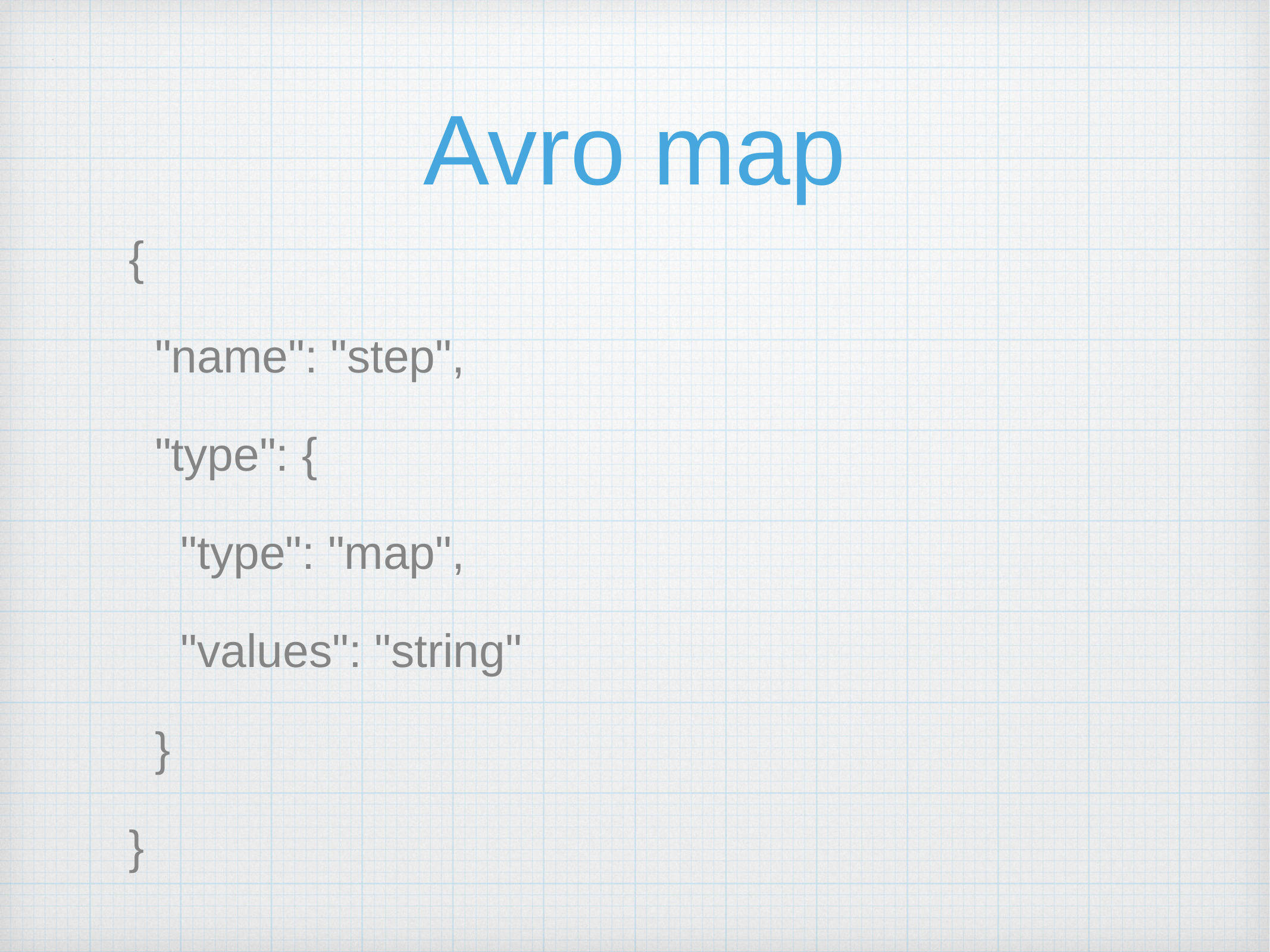

# Avro map
{
  "name": "step",
  "type": {
    "type": "map",
    "values": "string"
  }
}